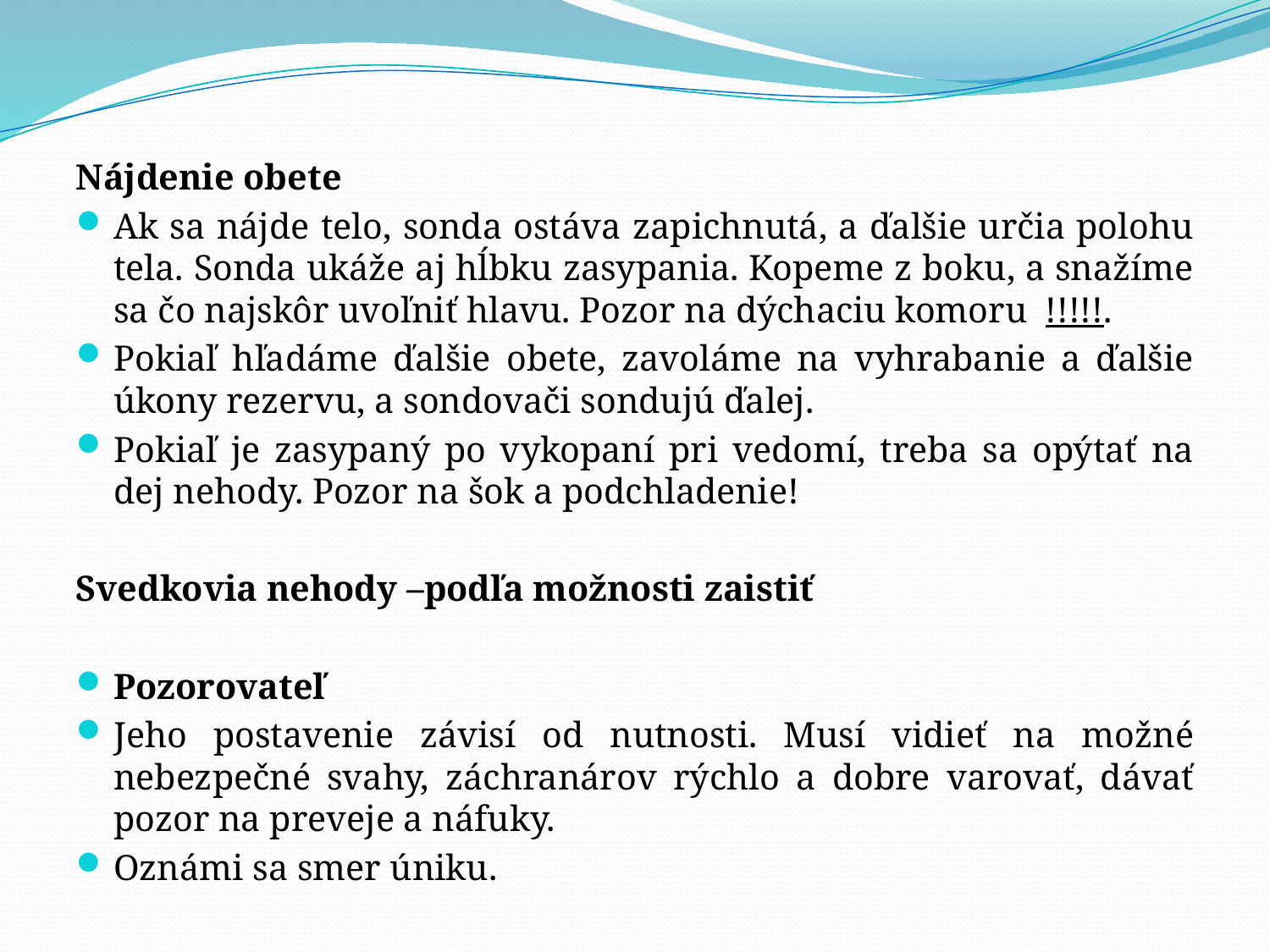

Nájdenie obete
Ak sa nájde telo, sonda ostáva zapichnutá, a ďalšie určia polohu tela. Sonda ukáže aj hĺbku zasypania. Kopeme z boku, a snažíme sa čo najskôr uvoľniť hlavu. Pozor na dýchaciu komoru  !!!!!.
Pokiaľ hľadáme ďalšie obete, zavoláme na vyhrabanie a ďalšie úkony rezervu, a sondovači sondujú ďalej.
Pokiaľ je zasypaný po vykopaní pri vedomí, treba sa opýtať na dej nehody. Pozor na šok a podchladenie!

Svedkovia nehody –podľa možnosti zaistiť

Pozorovateľ
Jeho postavenie závisí od nutnosti. Musí vidieť na možné nebezpečné svahy, záchranárov rýchlo a dobre varovať, dávať pozor na preveje a náfuky.
Oznámi sa smer úniku.